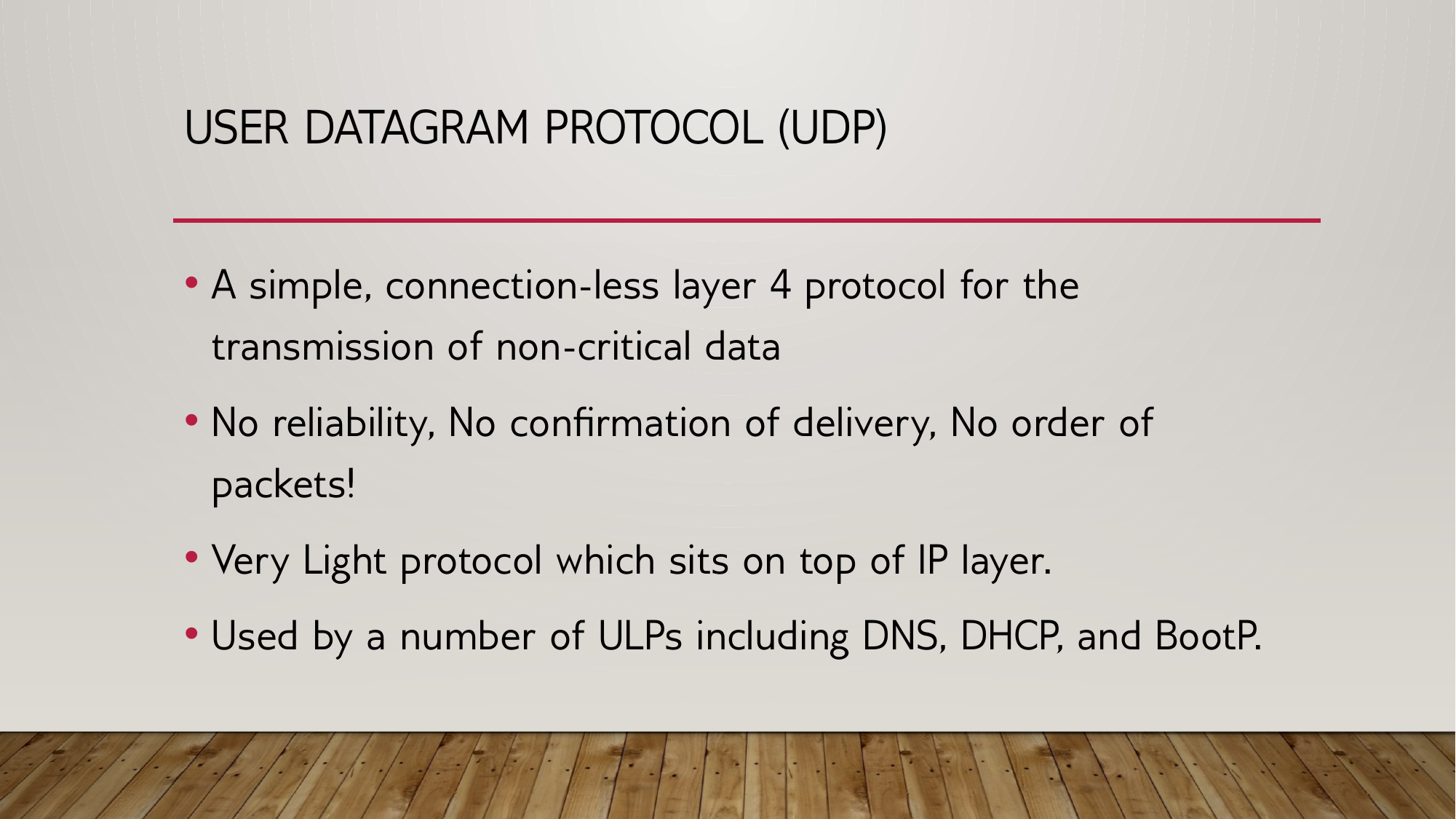

# User Datagram Protocol (UDP)
A simple, connection-less layer 4 protocol for the transmission of non-critical data
No reliability, No confirmation of delivery, No order of packets!
Very Light protocol which sits on top of IP layer.
Used by a number of ULPs including DNS, DHCP, and BootP.